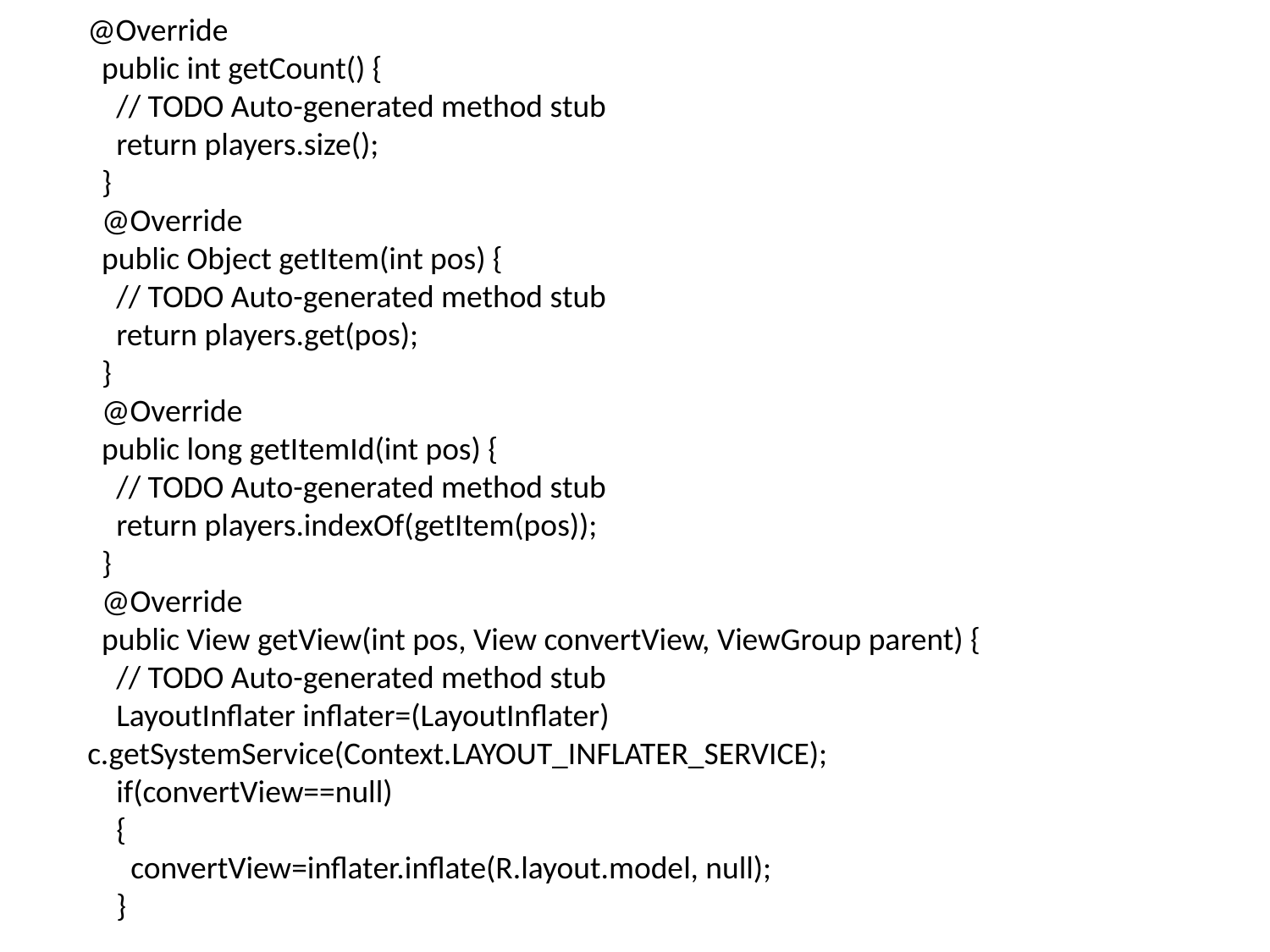

@Override
  public int getCount() {
    // TODO Auto-generated method stub
    return players.size();
  }
  @Override
  public Object getItem(int pos) {
    // TODO Auto-generated method stub
    return players.get(pos);
  }
  @Override
  public long getItemId(int pos) {
    // TODO Auto-generated method stub
    return players.indexOf(getItem(pos));
  }
  @Override
  public View getView(int pos, View convertView, ViewGroup parent) {
    // TODO Auto-generated method stub
    LayoutInflater inflater=(LayoutInflater) c.getSystemService(Context.LAYOUT_INFLATER_SERVICE);
    if(convertView==null)
    {
      convertView=inflater.inflate(R.layout.model, null);
    }